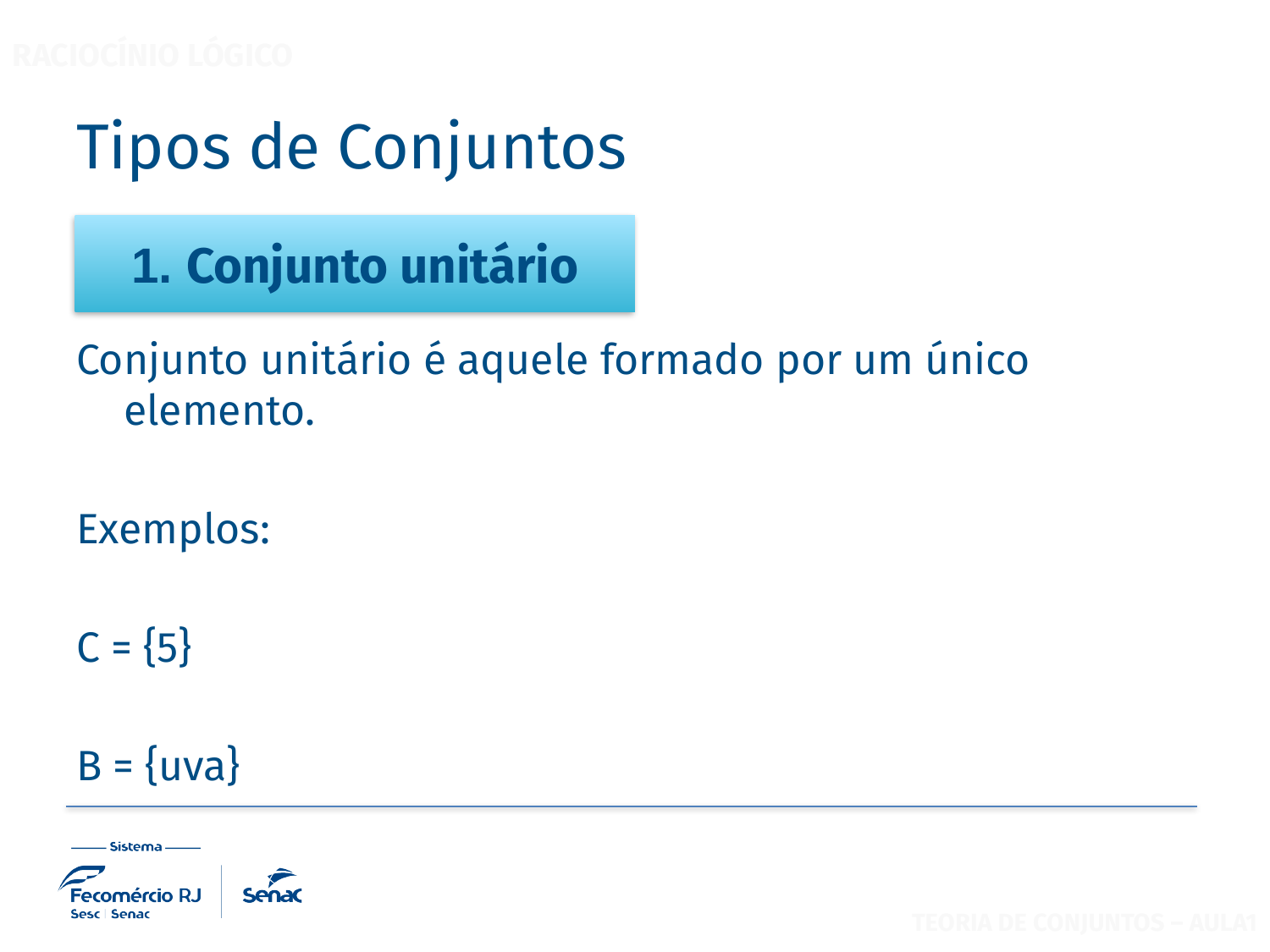

# Tipos de Conjuntos
1. Conjunto unitário
Conjunto unitário é aquele formado por um único elemento.

Exemplos:

C = {5}

B = {uva}